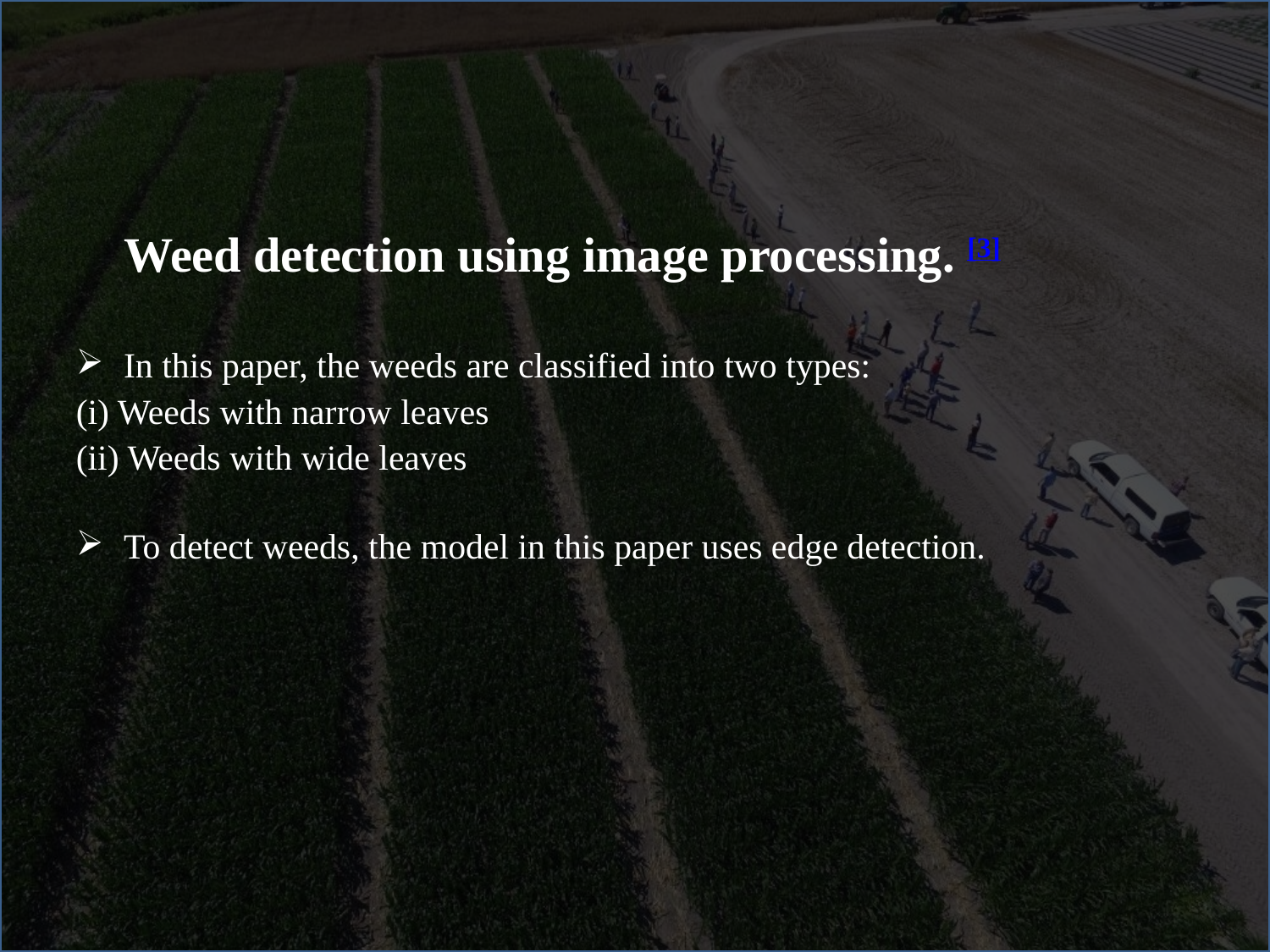

Weed detection using image processing. [3]

In this paper, the weeds are classified into two types:
(i) Weeds with narrow leaves
(ii) Weeds with wide leaves

To detect weeds, the model in this paper uses edge detection.